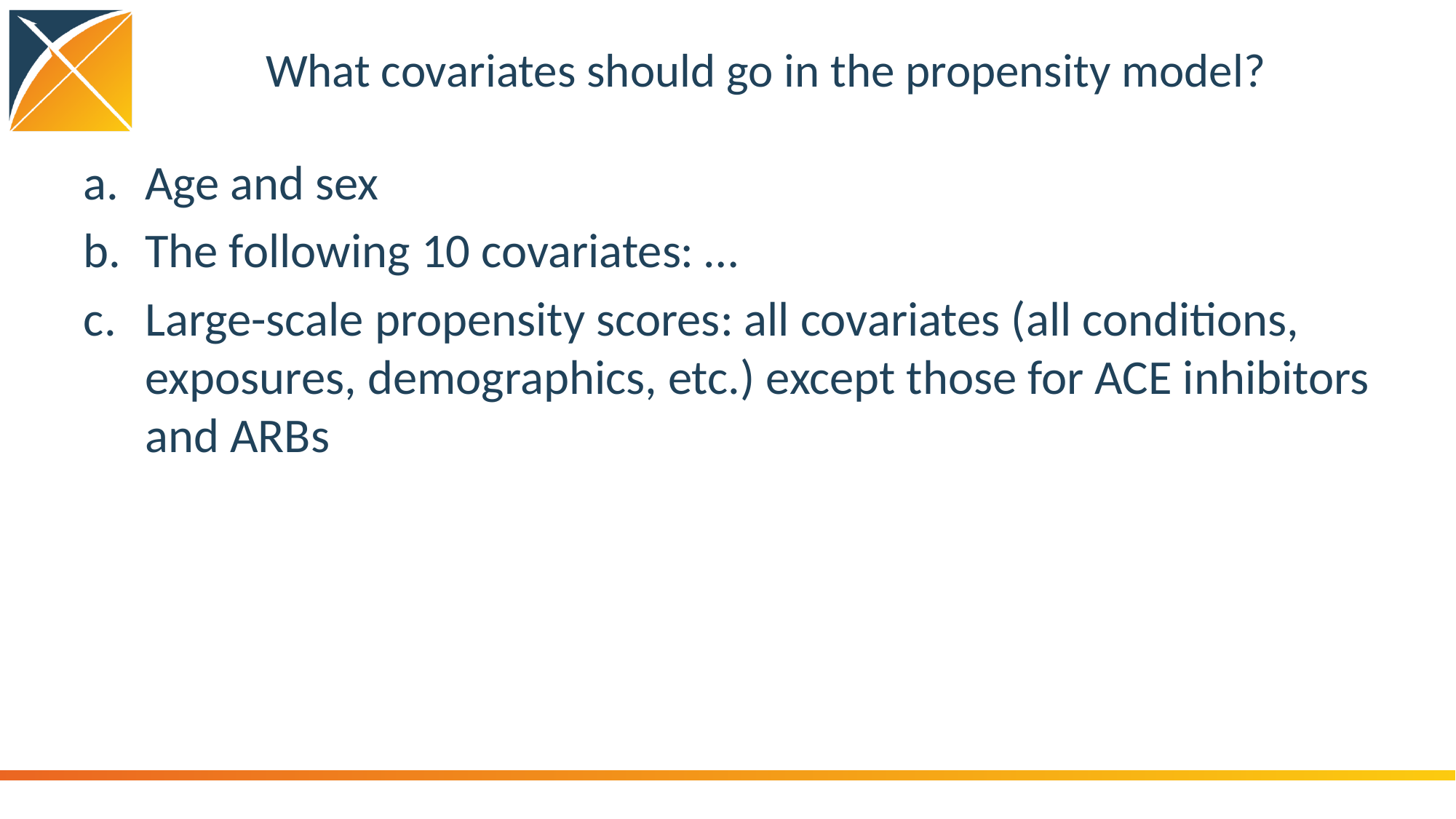

# What covariates should go in the propensity model?
Age and sex
The following 10 covariates: …
Large-scale propensity scores: all covariates (all conditions, exposures, demographics, etc.) except those for ACE inhibitors and ARBs